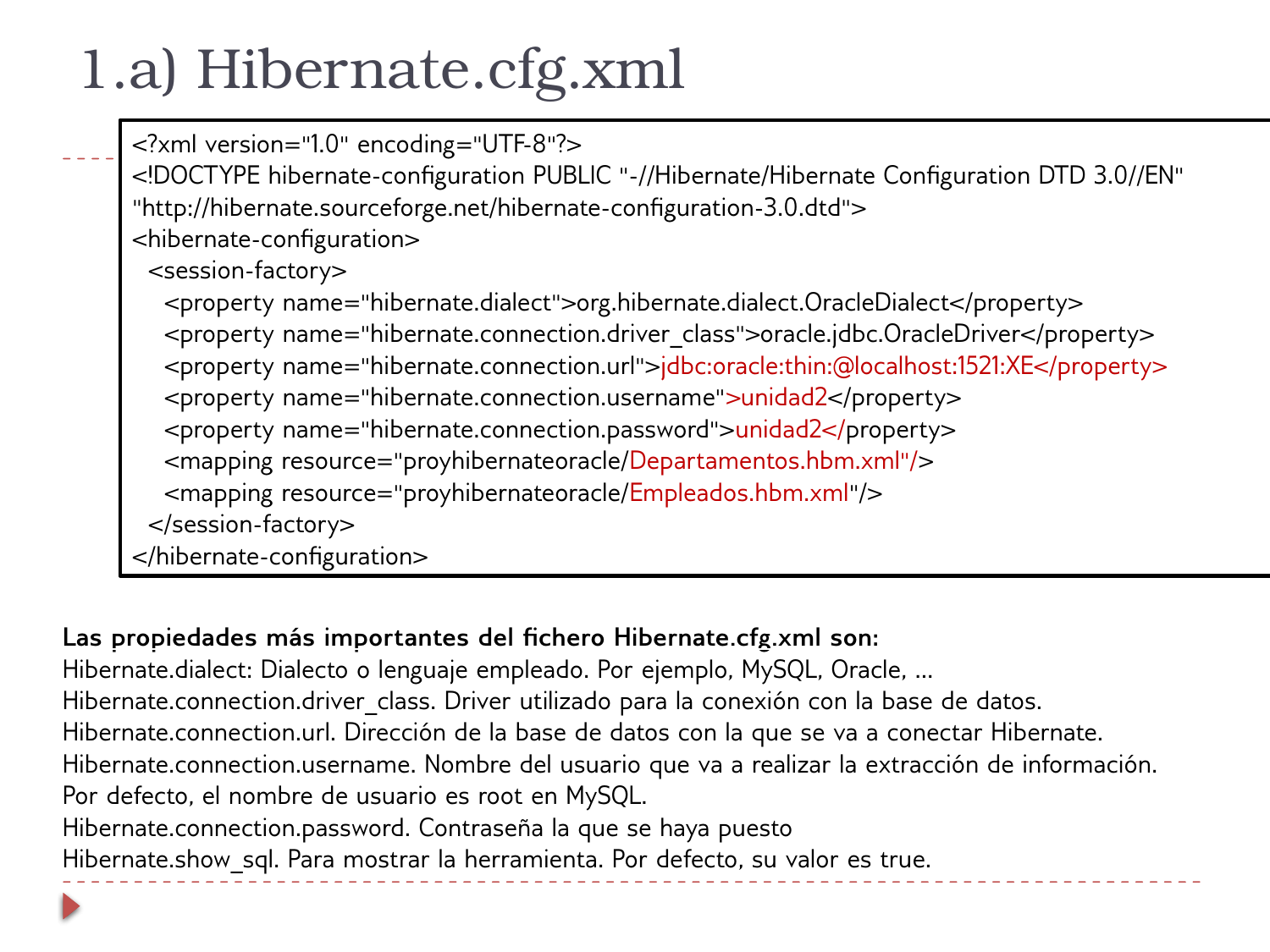

1.a) Hibernate.cfg.xml
<?xml version="1.0" encoding="UTF-8"?>
<!DOCTYPE hibernate-configuration PUBLIC "-//Hibernate/Hibernate Configuration DTD 3.0//EN" "http://hibernate.sourceforge.net/hibernate-configuration-3.0.dtd">
<hibernate-configuration>
  <session-factory>
    <property name="hibernate.dialect">org.hibernate.dialect.OracleDialect</property>
    <property name="hibernate.connection.driver_class">oracle.jdbc.OracleDriver</property>
    <property name="hibernate.connection.url">jdbc:oracle:thin:@localhost:1521:XE</property>
    <property name="hibernate.connection.username">unidad2</property>
    <property name="hibernate.connection.password">unidad2</property>
    <mapping resource="proyhibernateoracle/Departamentos.hbm.xml"/>
    <mapping resource="proyhibernateoracle/Empleados.hbm.xml"/>
  </session-factory>
</hibernate-configuration>
Las propiedades más importantes del fichero Hibernate.cfg.xml son:
Hibernate.dialect: Dialecto o lenguaje empleado. Por ejemplo, MySQL, Oracle, …
Hibernate.connection.driver_class. Driver utilizado para la conexión con la base de datos.
Hibernate.connection.url. Dirección de la base de datos con la que se va a conectar Hibernate.
Hibernate.connection.username. Nombre del usuario que va a realizar la extracción de información. Por defecto, el nombre de usuario es root en MySQL.
Hibernate.connection.password. Contraseña la que se haya puesto
Hibernate.show_sql. Para mostrar la herramienta. Por defecto, su valor es true.